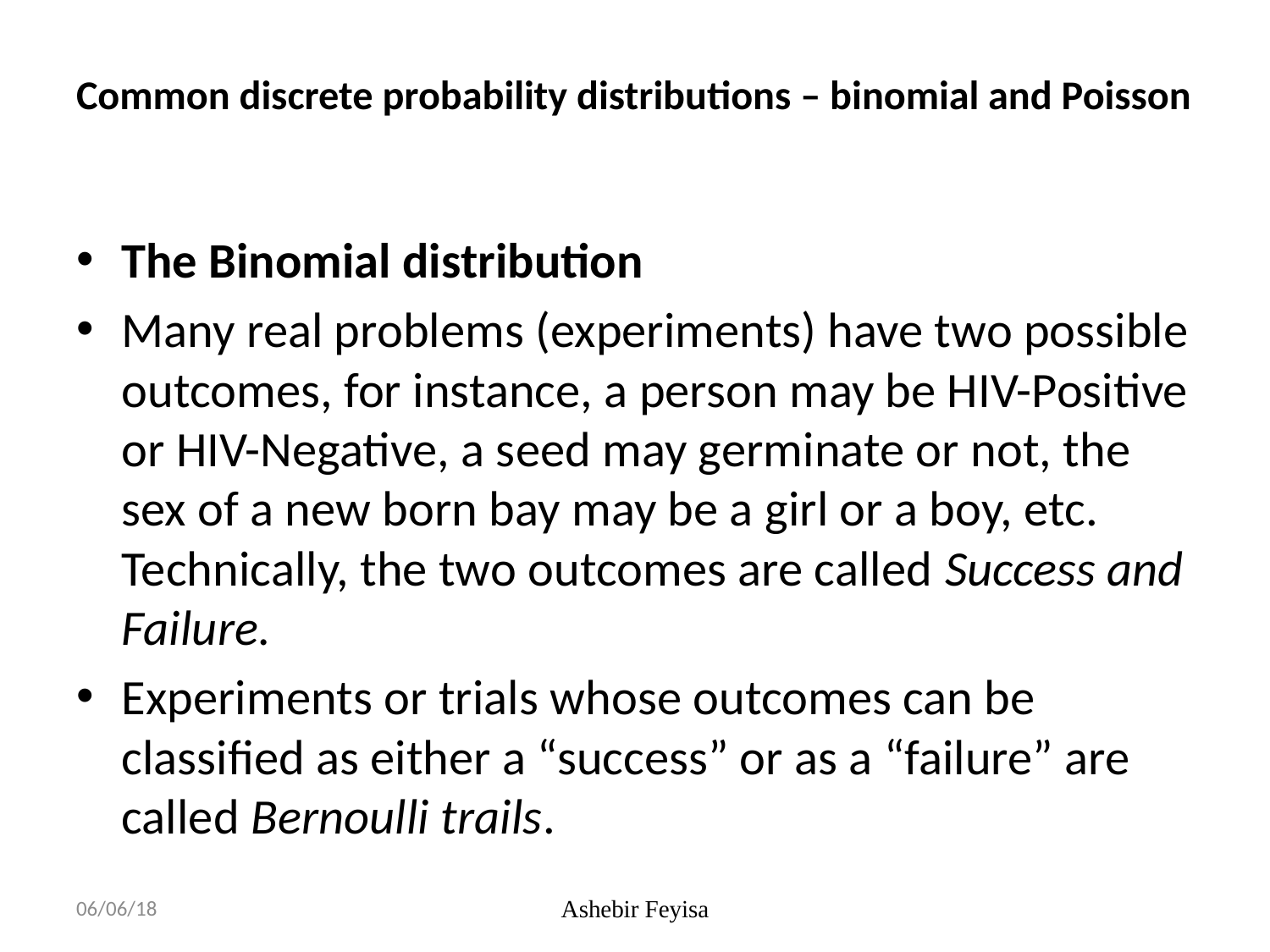

# Common discrete probability distributions – binomial and Poisson
The Binomial distribution
Many real problems (experiments) have two possible outcomes, for instance, a person may be HIV-Positive or HIV-Negative, a seed may germinate or not, the sex of a new born bay may be a girl or a boy, etc. Technically, the two outcomes are called Success and Failure.
Experiments or trials whose outcomes can be classified as either a “success” or as a “failure” are called Bernoulli trails.

06/06/18
Ashebir Feyisa